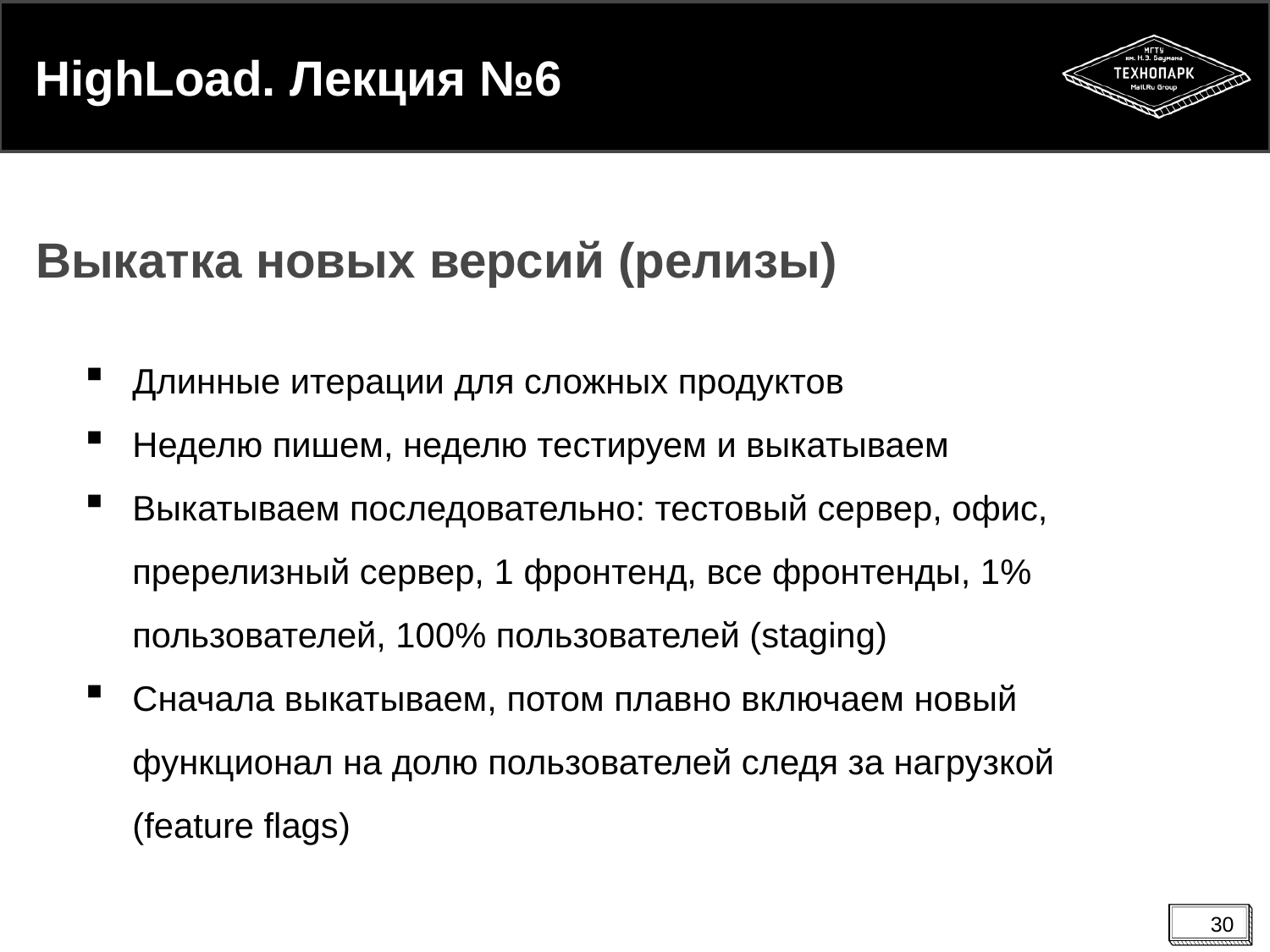

# HighLoad. Лекция №6
Выкатка новых версий (релизы)
Длинные итерации для сложных продуктов
Неделю пишем, неделю тестируем и выкатываем
Выкатываем последовательно: тестовый сервер, офис, пререлизный сервер, 1 фронтенд, все фронтенды, 1% пользователей, 100% пользователей (staging)
Сначала выкатываем, потом плавно включаем новый функционал на долю пользователей следя за нагрузкой
(feature flags)
30